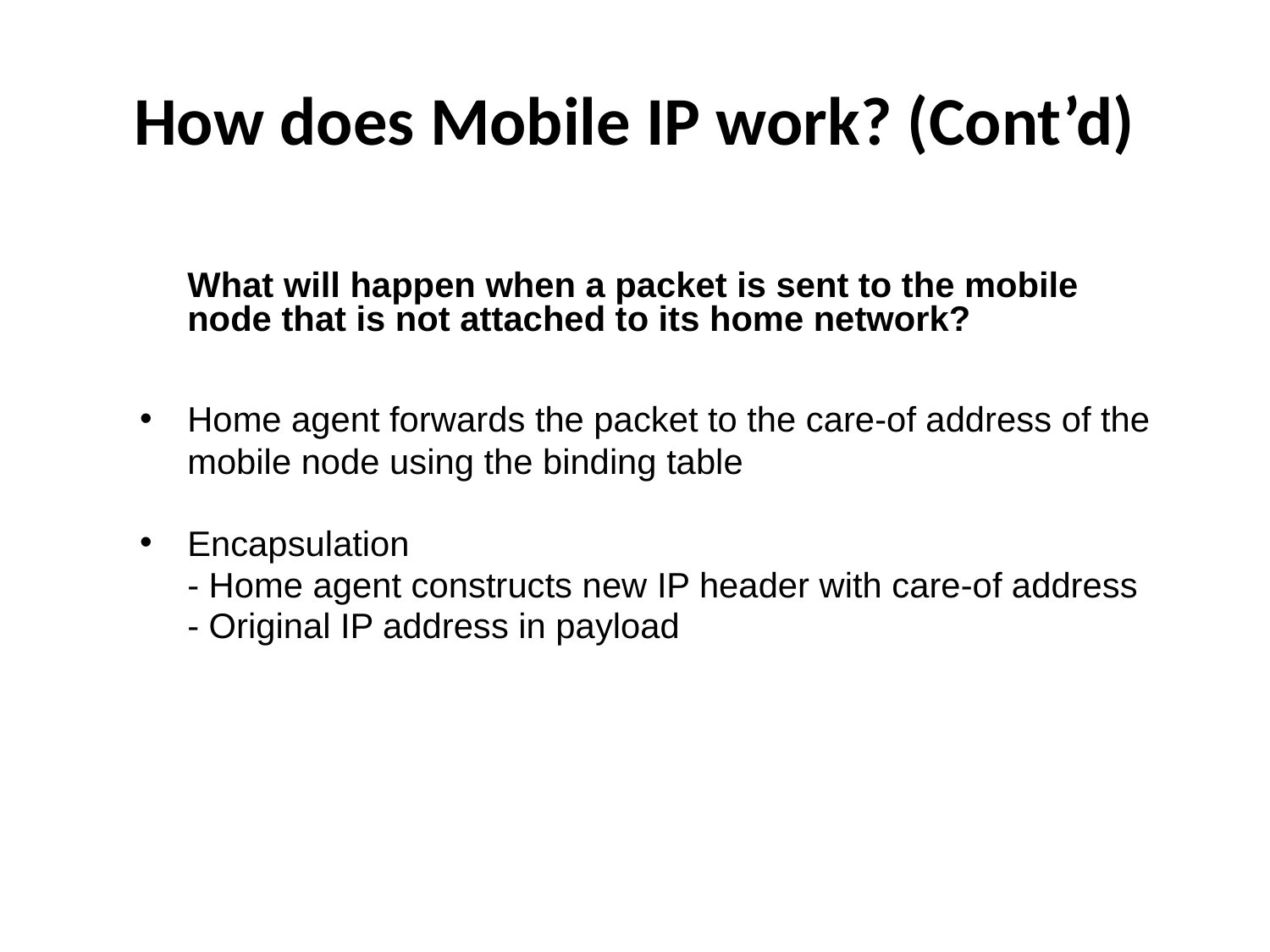

# How does Mobile IP work? (Cont’d)
	What will happen when a packet is sent to the mobile node that is not attached to its home network?

Home agent forwards the packet to the care-of address of the mobile node using the binding table

Encapsulation
	- Home agent constructs new IP header with care-of address
	- Original IP address in payload